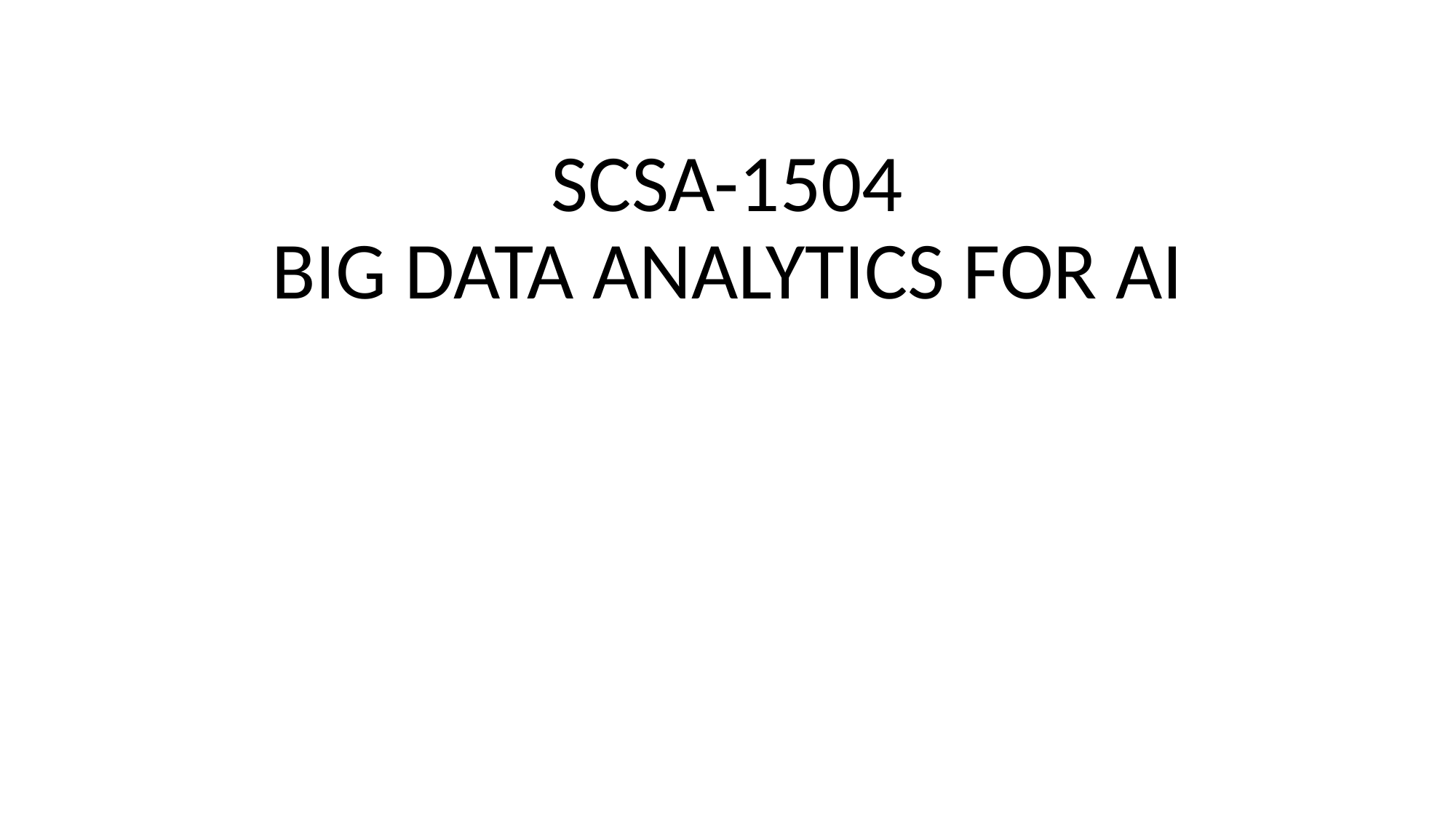

# SCSA-1504 BIG DATA ANALYTICS FOR AI